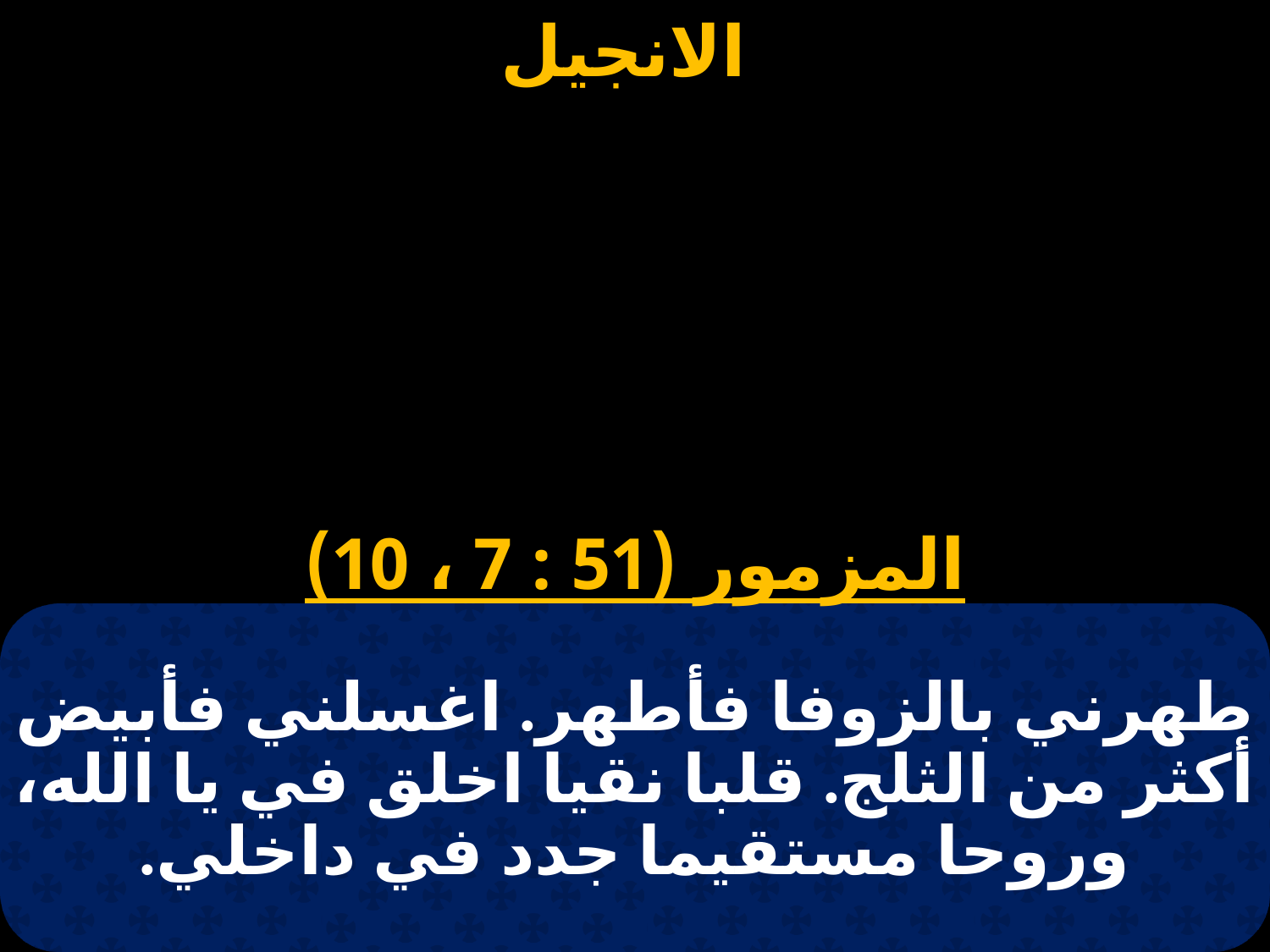

المزمور (51 : 7 ، 10)
# طهرني بالزوفا فأطهر. اغسلني فأبيض أكثر من الثلج. قلبا نقيا اخلق في يا الله، وروحا مستقيما جدد في داخلي.